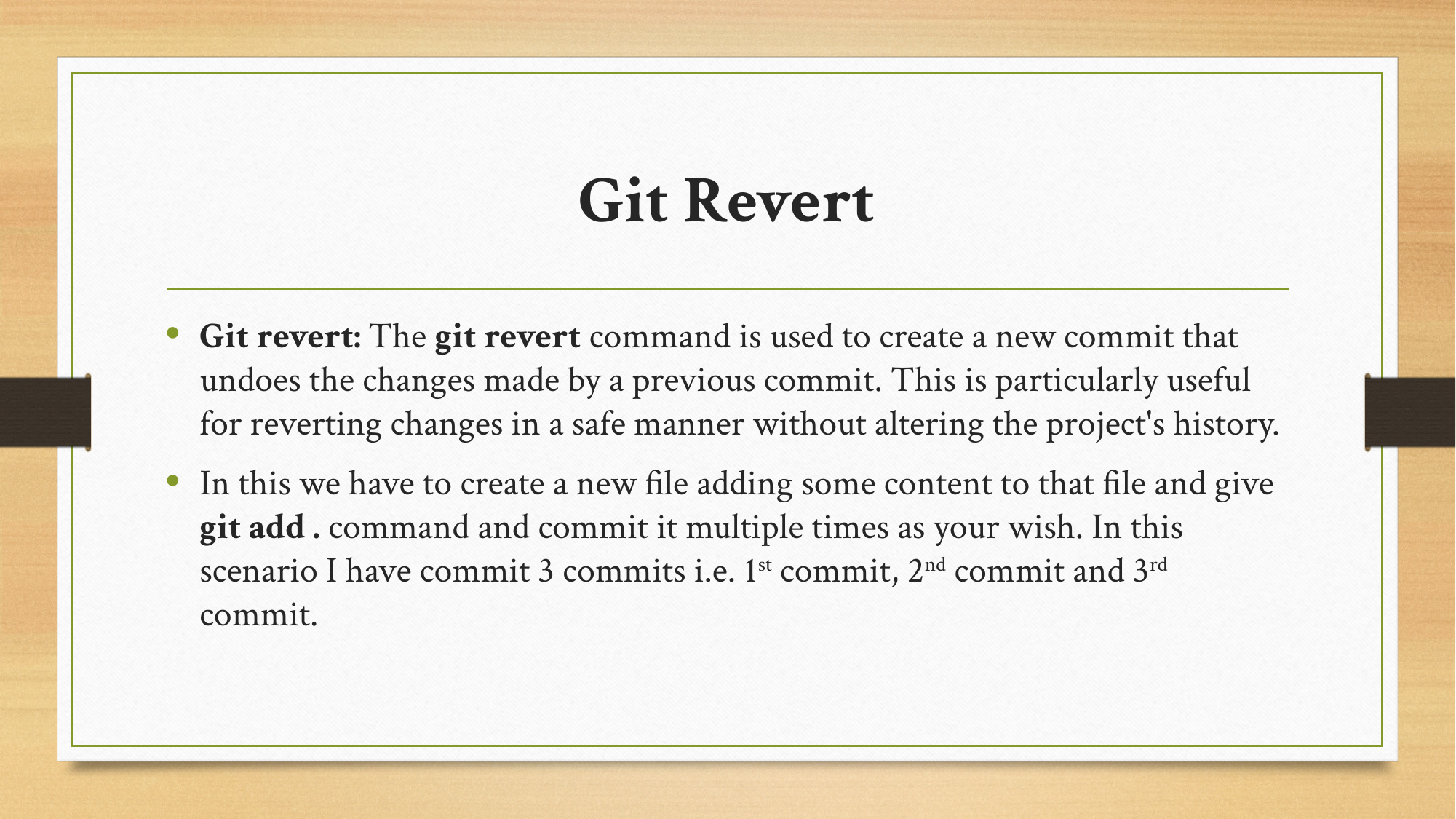

# Git Revert
Git revert: The git revert command is used to create a new commit that undoes the changes made by a previous commit. This is particularly useful for reverting changes in a safe manner without altering the project's history.
In this we have to create a new file adding some content to that file and give git add . command and commit it multiple times as your wish. In this scenario I have commit 3 commits i.e. 1st commit, 2nd commit and 3rd commit.